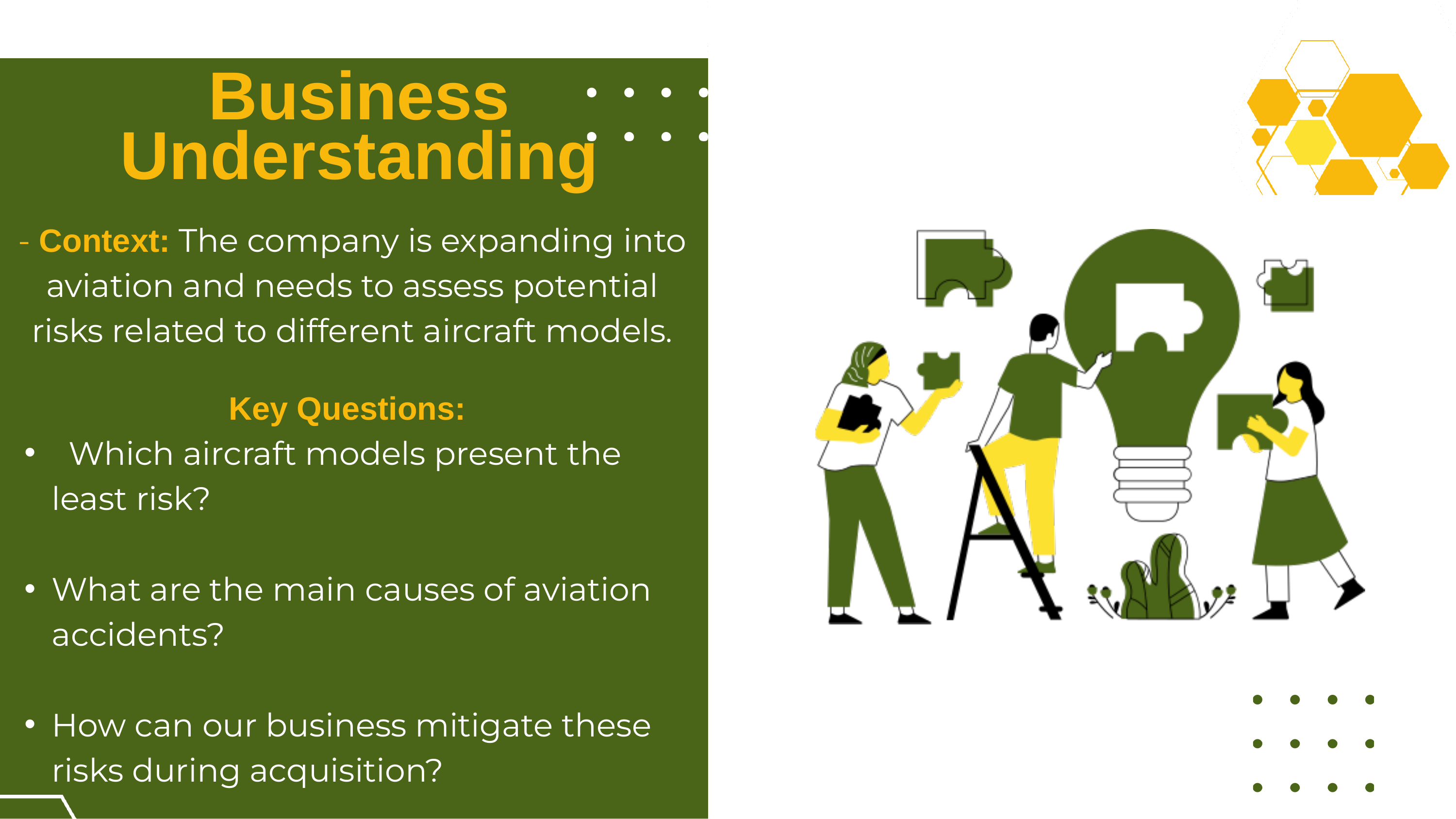

Business Understanding
- Context: The company is expanding into aviation and needs to assess potential risks related to different aircraft models.

Key Questions:
  Which aircraft models present the least risk?

What are the main causes of aviation accidents?

How can our business mitigate these risks during acquisition?